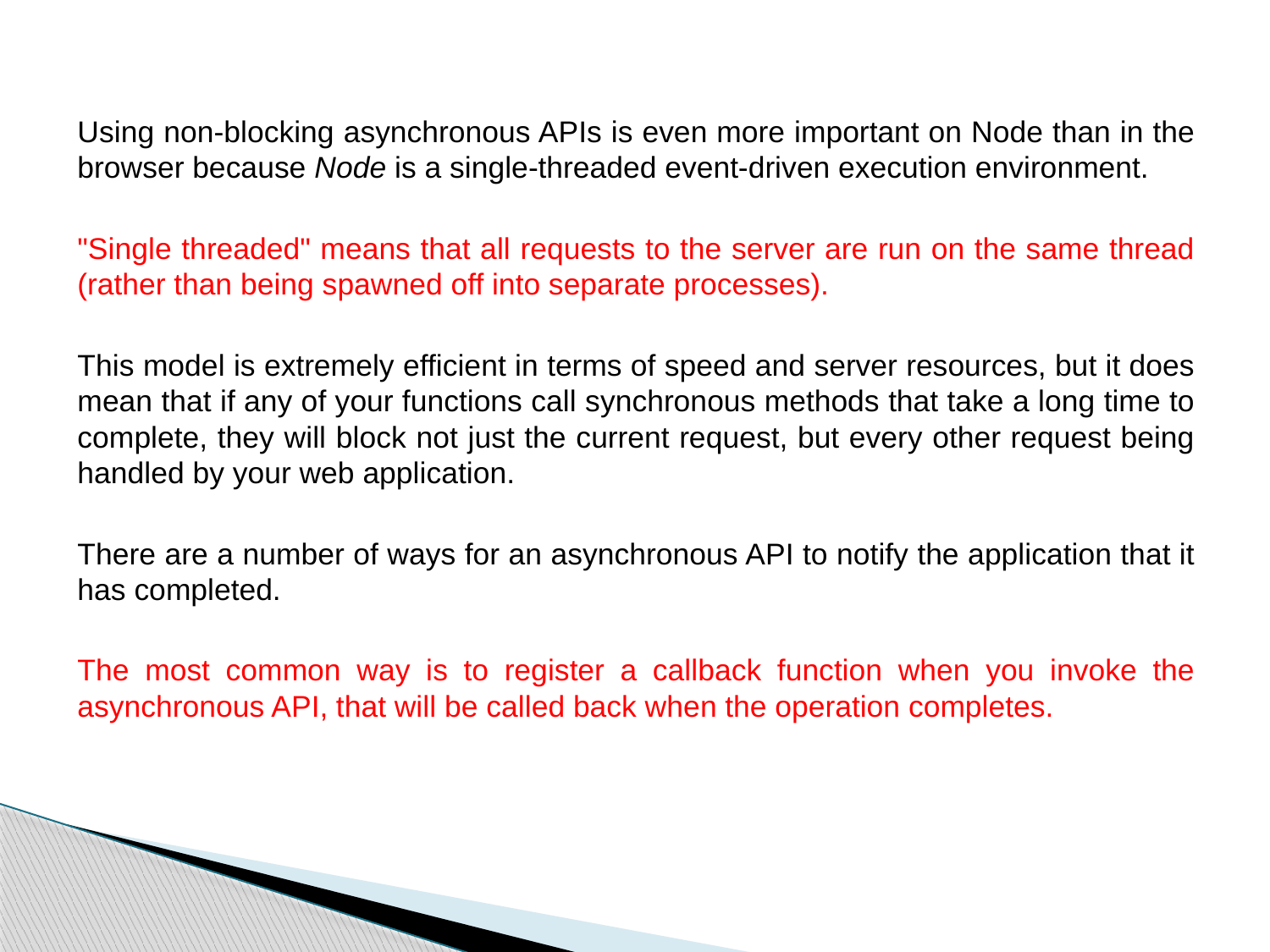

Using non-blocking asynchronous APIs is even more important on Node than in the browser because Node is a single-threaded event-driven execution environment.

"Single threaded" means that all requests to the server are run on the same thread (rather than being spawned off into separate processes).

This model is extremely efficient in terms of speed and server resources, but it does mean that if any of your functions call synchronous methods that take a long time to complete, they will block not just the current request, but every other request being handled by your web application.

There are a number of ways for an asynchronous API to notify the application that it has completed.

The most common way is to register a callback function when you invoke the asynchronous API, that will be called back when the operation completes.